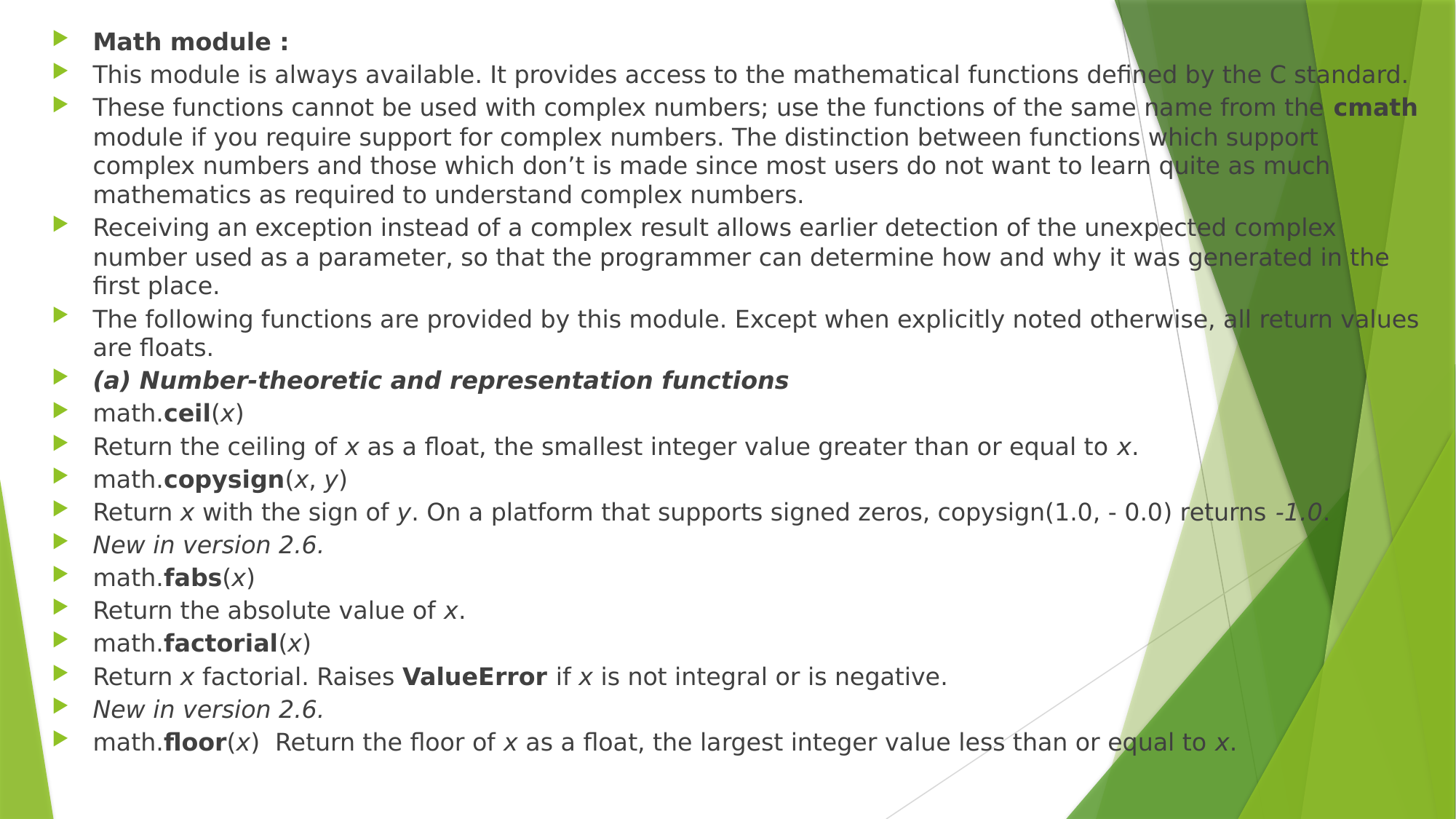

Math module :
This module is always available. It provides access to the mathematical functions defined by the C standard.
These functions cannot be used with complex numbers; use the functions of the same name from the cmath module if you require support for complex numbers. The distinction between functions which support complex numbers and those which don’t is made since most users do not want to learn quite as much mathematics as required to understand complex numbers.
Receiving an exception instead of a complex result allows earlier detection of the unexpected complex number used as a parameter, so that the programmer can determine how and why it was generated in the first place.
The following functions are provided by this module. Except when explicitly noted otherwise, all return values are floats.
(a) Number-theoretic and representation functions
math.ceil(x)
Return the ceiling of x as a float, the smallest integer value greater than or equal to x.
math.copysign(x, y)
Return x with the sign of y. On a platform that supports signed zeros, copysign(1.0, - 0.0) returns -1.0.
New in version 2.6.
math.fabs(x)
Return the absolute value of x.
math.factorial(x)
Return x factorial. Raises ValueError if x is not integral or is negative.
New in version 2.6.
math.floor(x)  Return the floor of x as a float, the largest integer value less than or equal to x.